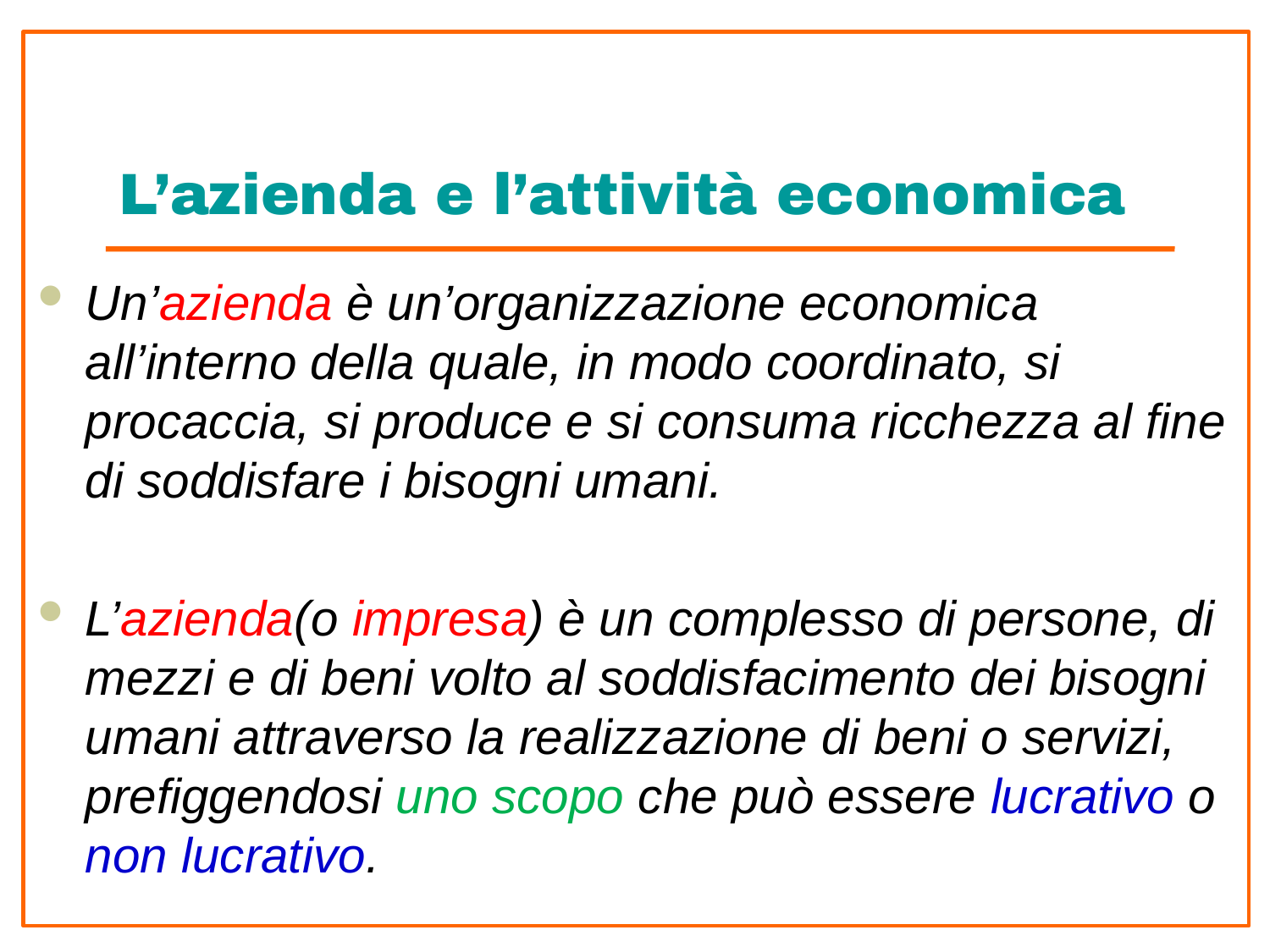

# L’azienda e l’attività economica
Un’azienda è un’organizzazione economica all’interno della quale, in modo coordinato, si procaccia, si produce e si consuma ricchezza al fine di soddisfare i bisogni umani.

L’azienda(o impresa) è un complesso di persone, di mezzi e di beni volto al soddisfacimento dei bisogni umani attraverso la realizzazione di beni o servizi, prefiggendosi uno scopo che può essere lucrativo o non lucrativo.